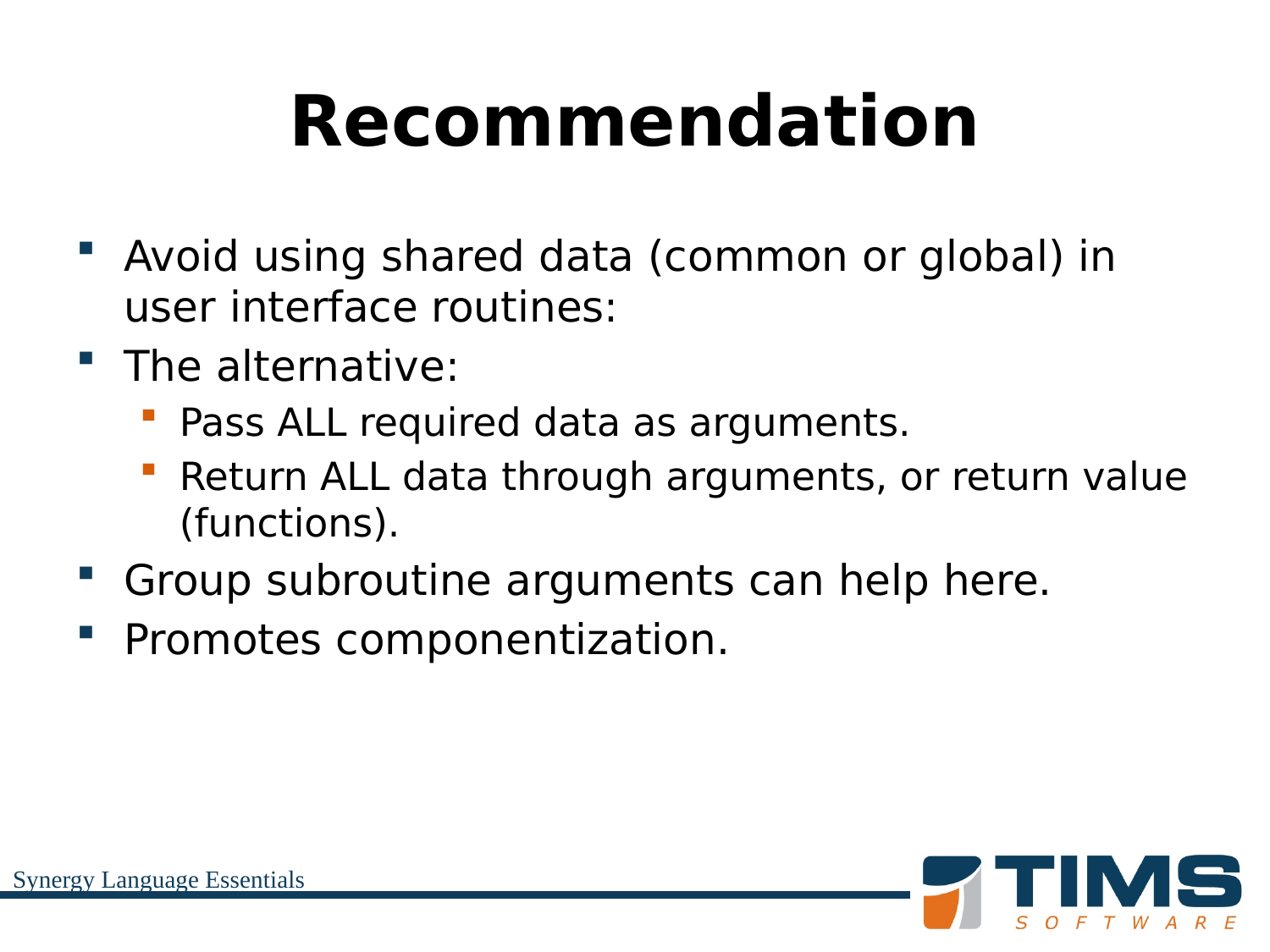

# Recommendation
Avoid using shared data (common or global) in user interface routines:
The alternative:
Pass ALL required data as arguments.
Return ALL data through arguments, or return value (functions).
Group subroutine arguments can help here.
Promotes componentization.
Synergy Language Essentials